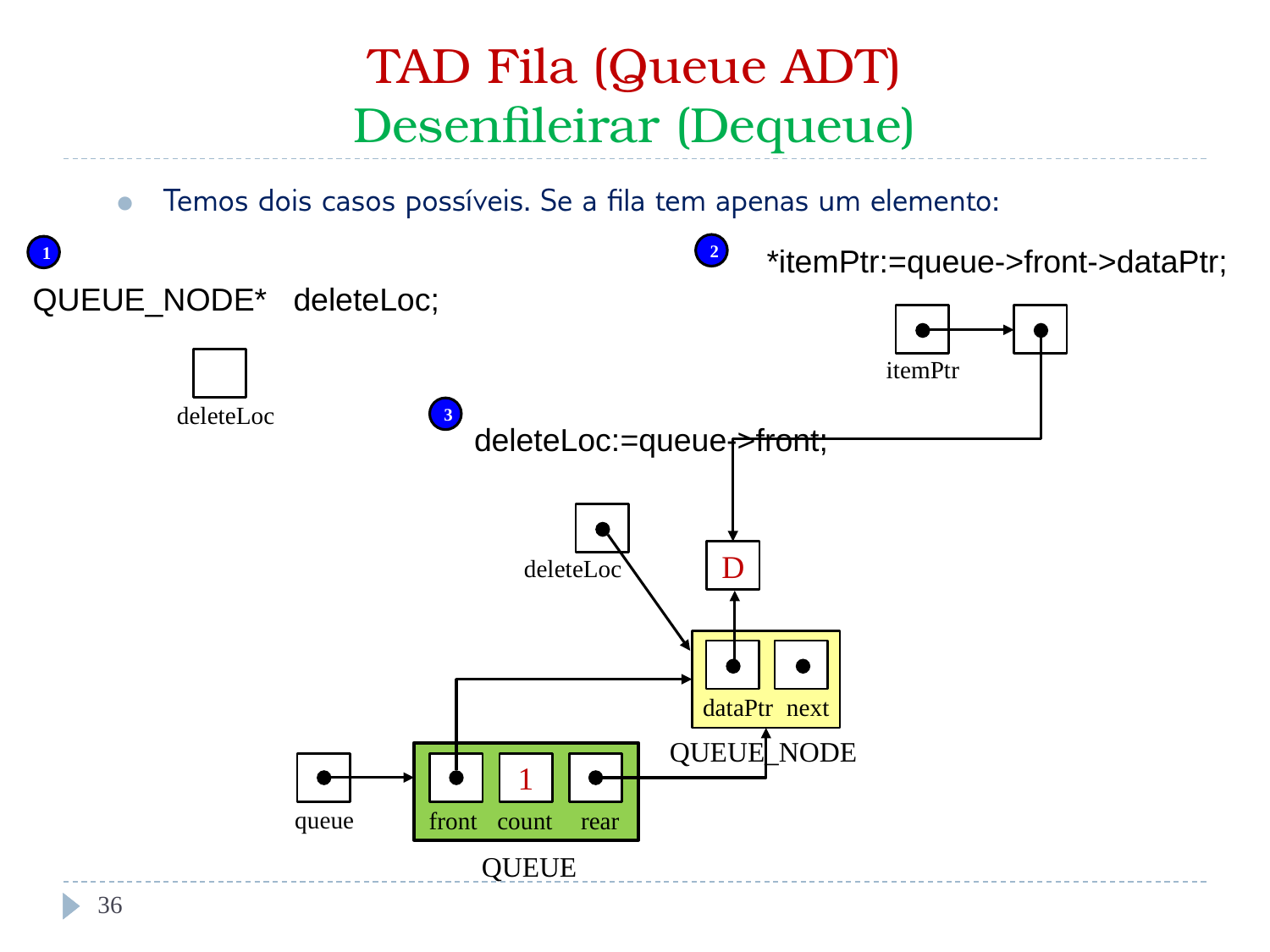

# TAD Fila (Queue ADT) Desenfileirar (Dequeue)

Temos dois casos possíveis. Se a fila tem apenas um elemento:

2
*itemPtr:=queue->front->dataPtr;
1
QUEUE_NODE*   deleteLoc;

itemPtr

deleteLoc
3
deleteLoc:=queue->front;

D

dataPtr
next

deleteLoc
QUEUE_NODE

1

queue
front
count
rear
QUEUE
36